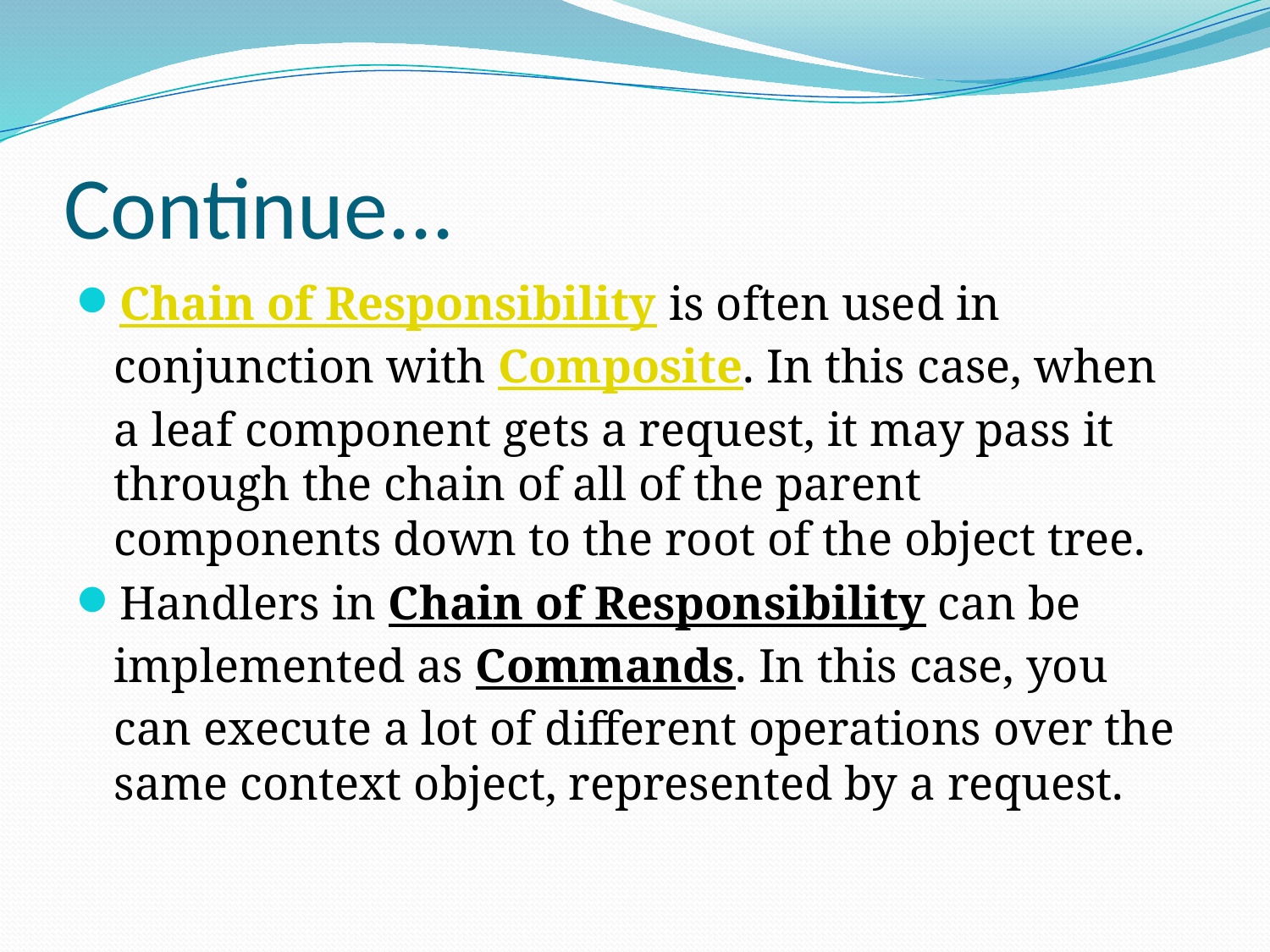

# Continue...
Chain of Responsibility is often used in conjunction with Composite. In this case, when a leaf component gets a request, it may pass it through the chain of all of the parent components down to the root of the object tree.
Handlers in Chain of Responsibility can be implemented as Commands. In this case, you can execute a lot of different operations over the same context object, represented by a request.